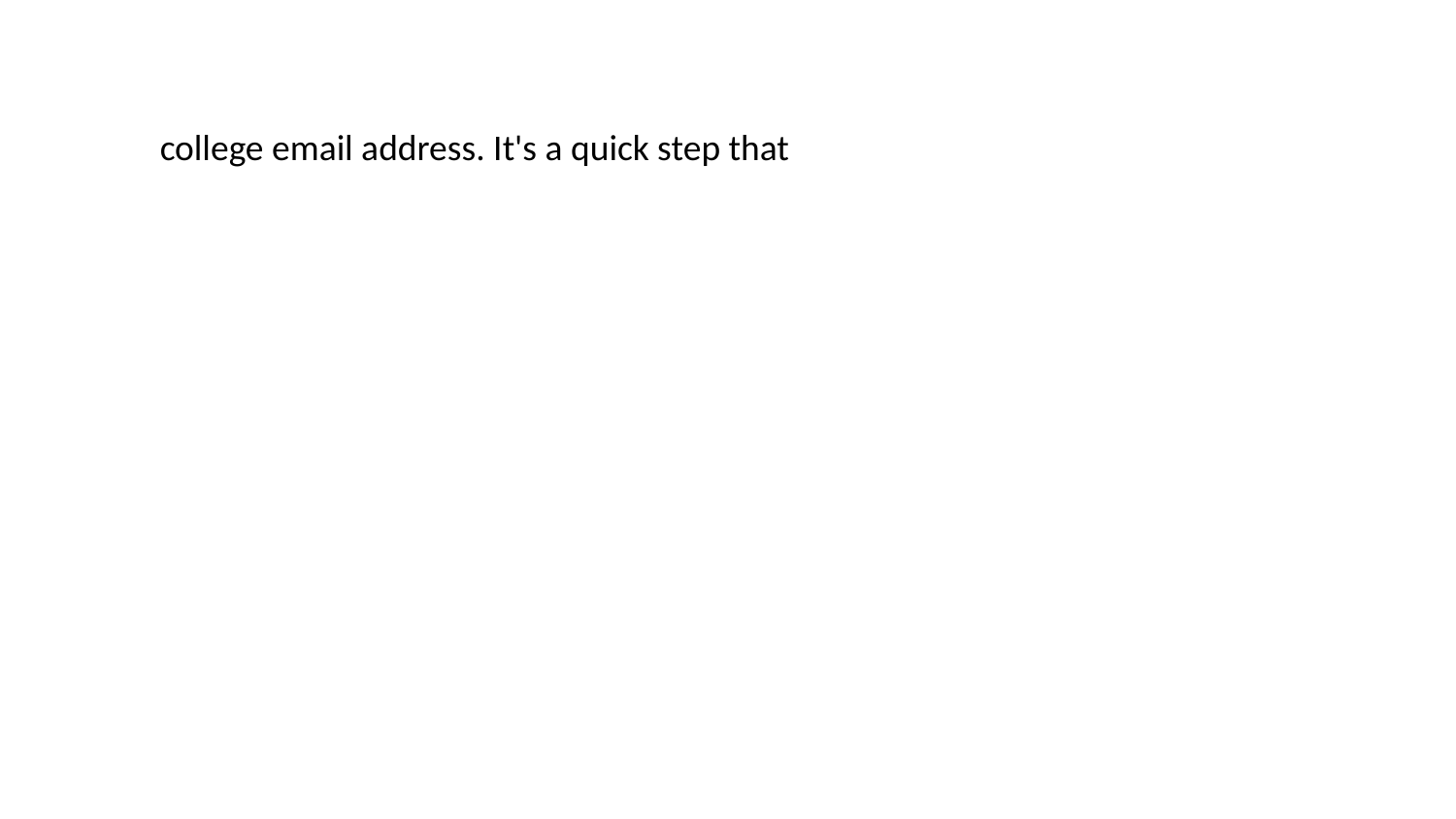

college email address. It's a quick step that